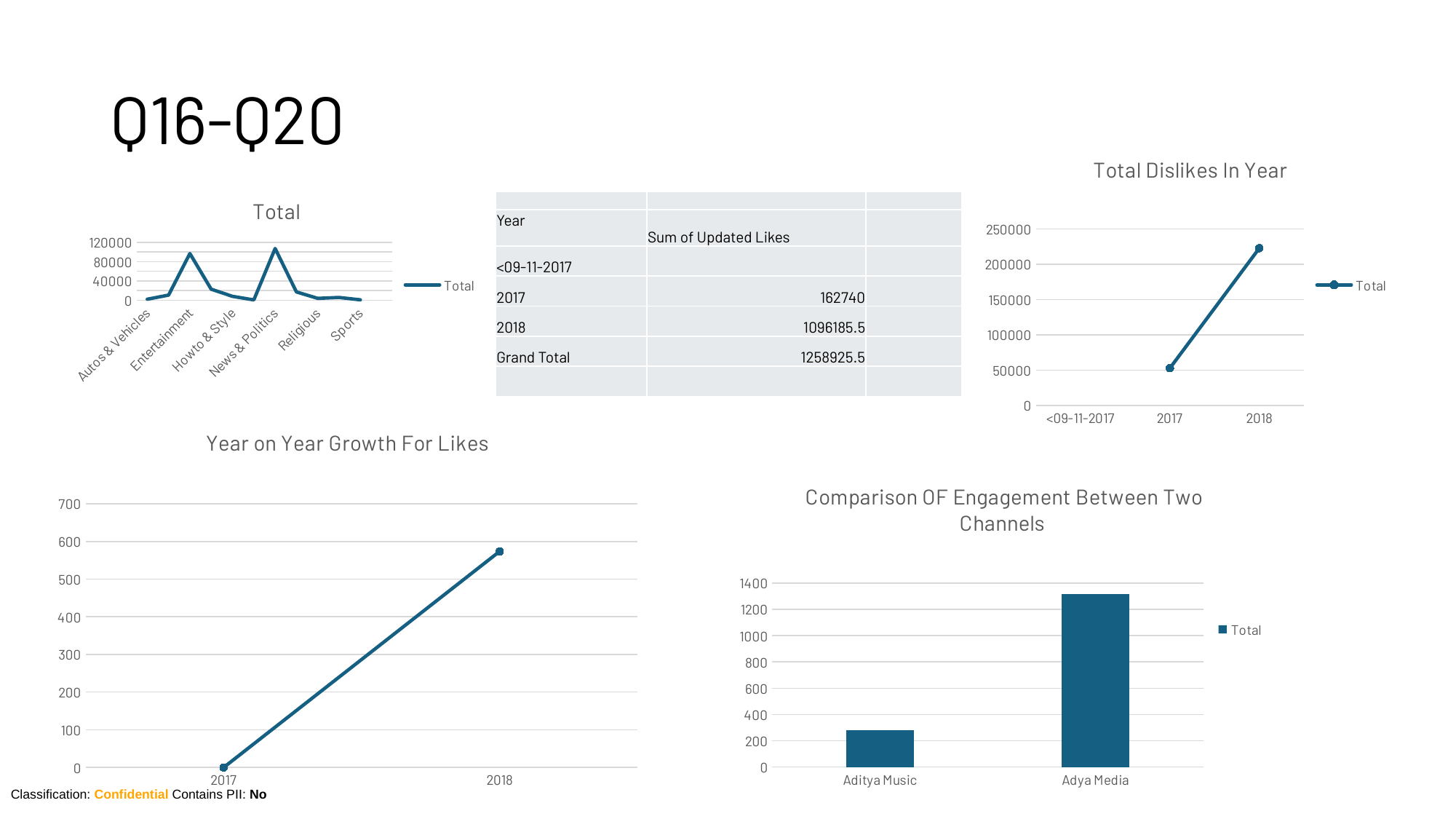

# Q16-Q20

### Chart:  Total Dislikes In Year

| Category | Total |
|---|---|
| <09-11-2017 | None |
| 2017 | 52754.0 |
| 2018 | 222565.5 |

### Chart:

| Category | Total |
|---|---|
| Autos & Vehicles | 1952.0 |
| Education | 10510.5 |
| Entertainment | 97002.0 |
| Film & Animation | 22771.0 |
| Howto & Style | 7938.5 |
| Music | 528.0 |
| News & Politics | 107460.5 |
| People & Blogs | 17132.0 |
| Religious | 3735.5 |
| Science & Technology | 5623.5 |
| Sports | 666.0 |
| (blank) | None |
|  |  |  |
| --- | --- | --- |
| Year | Sum of Updated Likes |  |
| <09-11-2017 |  |  |
| 2017 | 162740 |  |
| 2018 | 1096185.5 |  |
| Grand Total | 1258925.5 |  |
|  |  |  |

### Chart: Year on Year Growth For Likes

| Category |  |
|---|---|
| 2017 | 0.0 |
| 2018 | 573.5808651837286 |

### Chart:  Comparison OF Engagement Between Two Channels

| Category | Total |
|---|---|
| Aditya Music | 279.5 |
| Adya Media | 1318.0 |